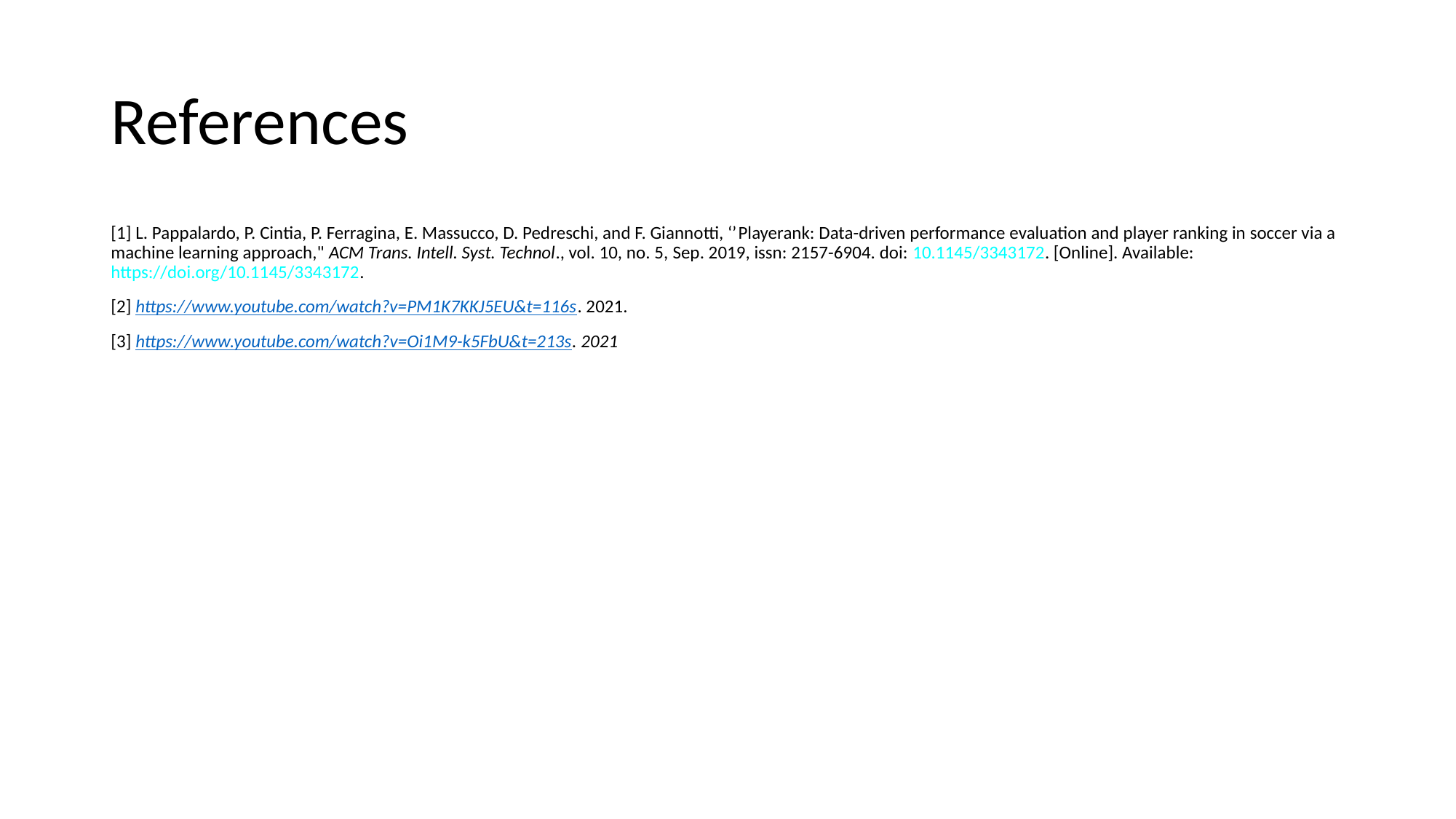

# References
[1] L. Pappalardo, P. Cintia, P. Ferragina, E. Massucco, D. Pedreschi, and F. Giannotti, ‘’Playerank: Data-driven performance evaluation and player ranking in soccer via a machine learning approach," ACM Trans. Intell. Syst. Technol., vol. 10, no. 5, Sep. 2019, issn: 2157-6904. doi: 10.1145/3343172. [Online]. Available: https://doi.org/10.1145/3343172.
[2] https://www.youtube.com/watch?v=PM1K7KKJ5EU&t=116s. 2021.
[3] https://www.youtube.com/watch?v=Oi1M9-k5FbU&t=213s. 2021